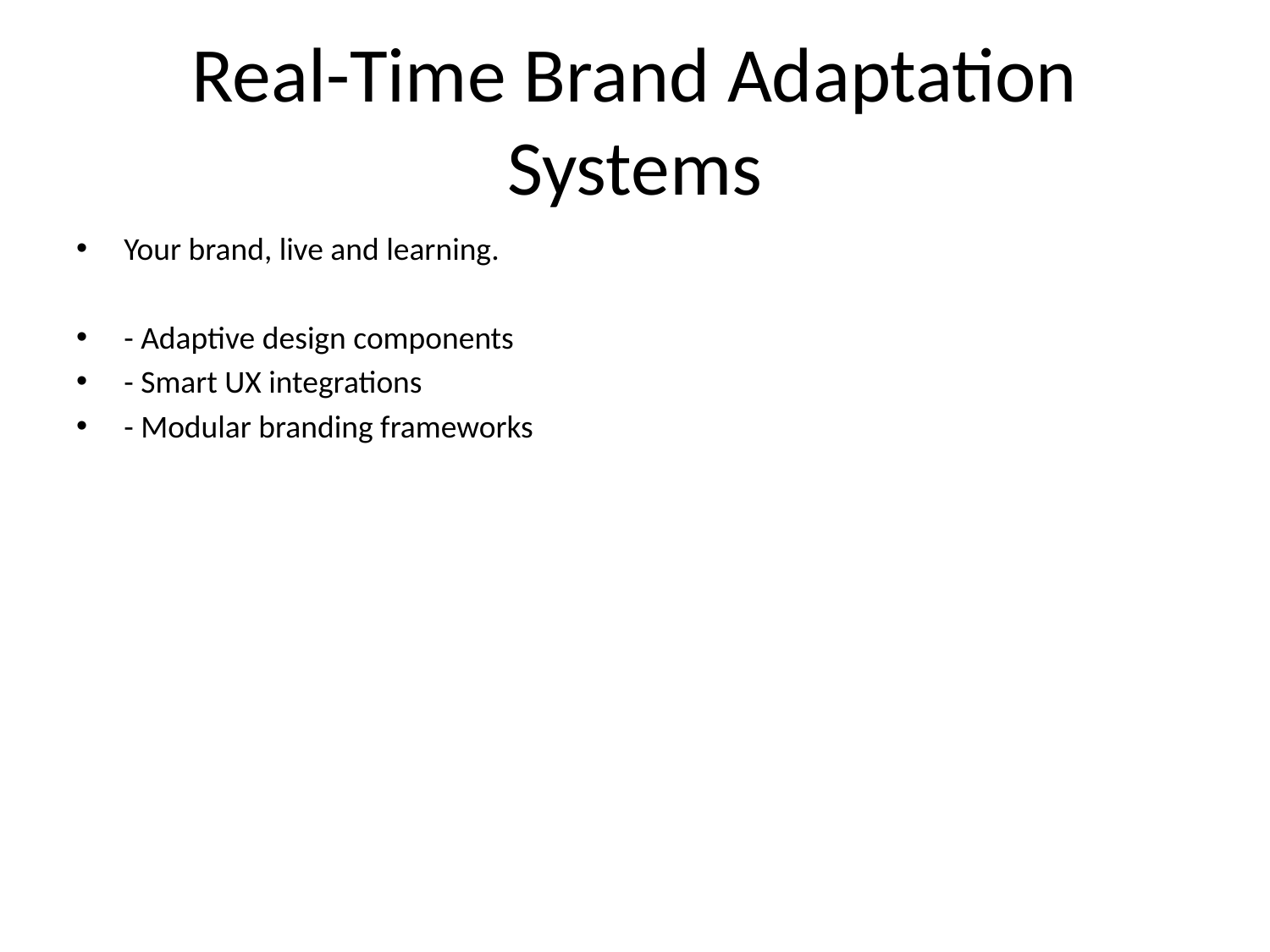

# Real-Time Brand Adaptation Systems
Your brand, live and learning.

- Adaptive design components
- Smart UX integrations
- Modular branding frameworks